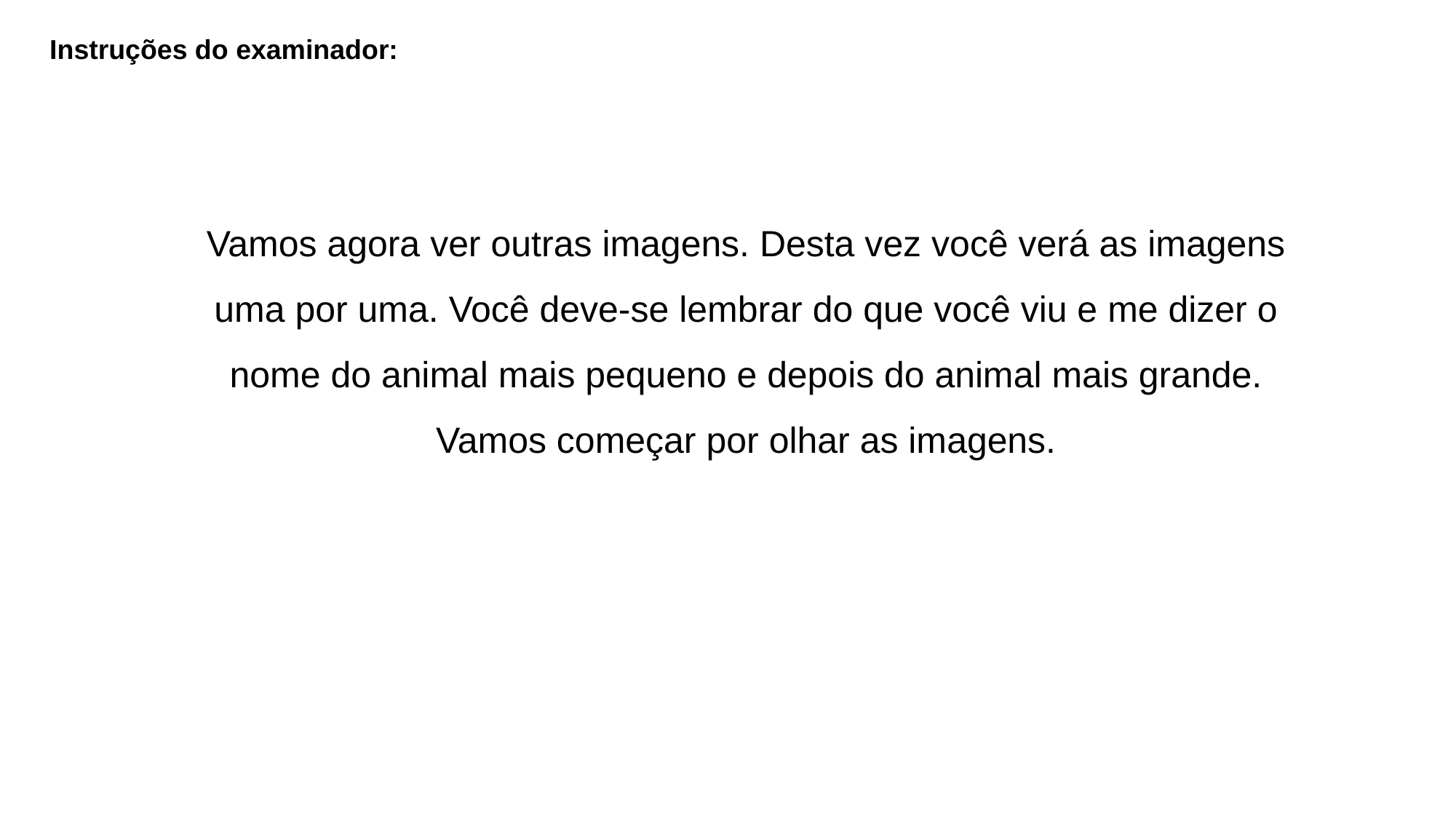

Instruções do examinador:
Vamos agora ver outras imagens. Desta vez você verá as imagens uma por uma. Você deve-se lembrar do que você viu e me dizer o nome do animal mais pequeno e depois do animal mais grande. Vamos começar por olhar as imagens.